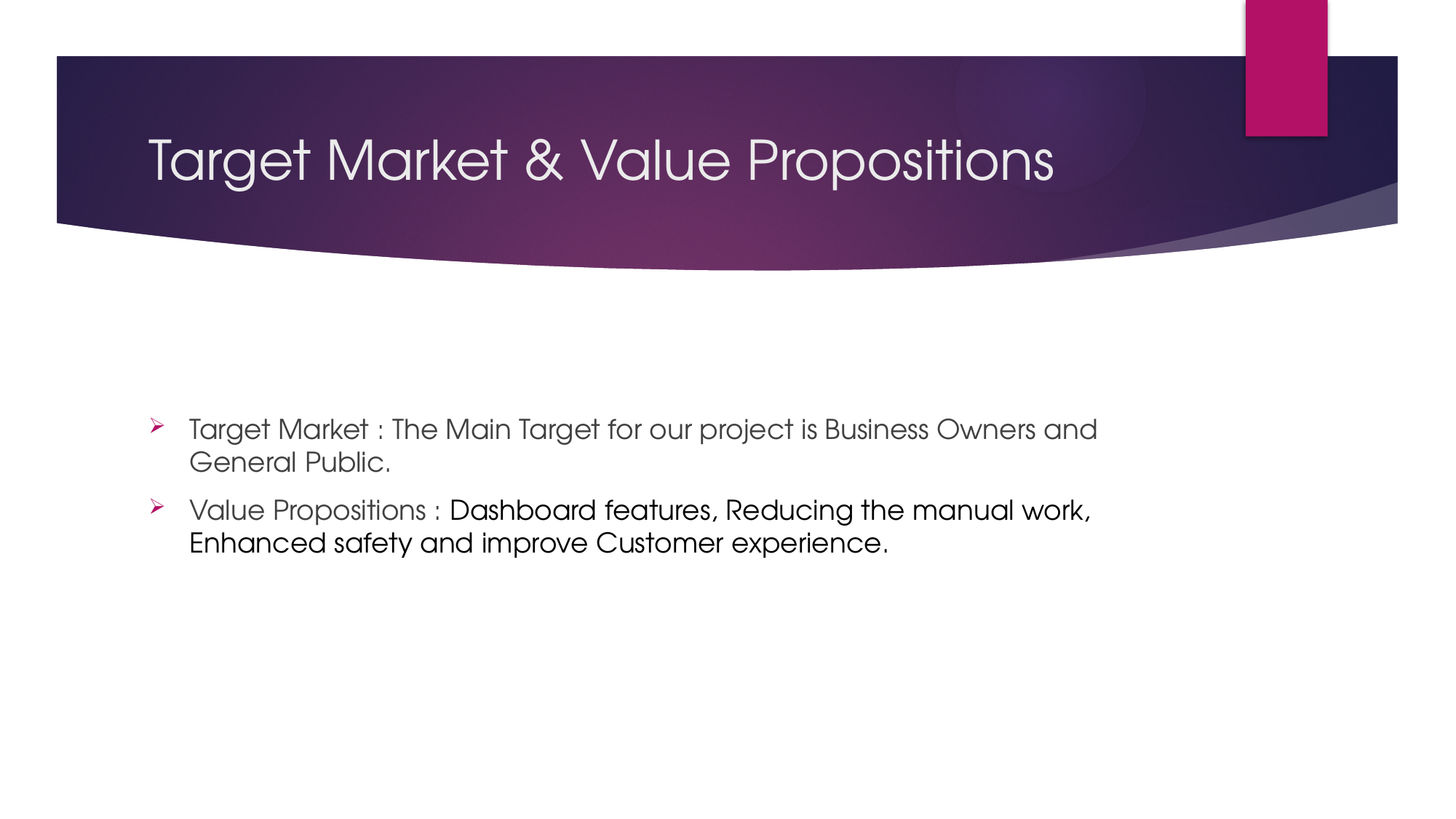

# Target Market & Value Propositions

Target Market : The Main Target for our project is Business Owners and General Public.
Value Propositions : Dashboard features, Reducing the manual work, Enhanced safety and improve Customer experience.